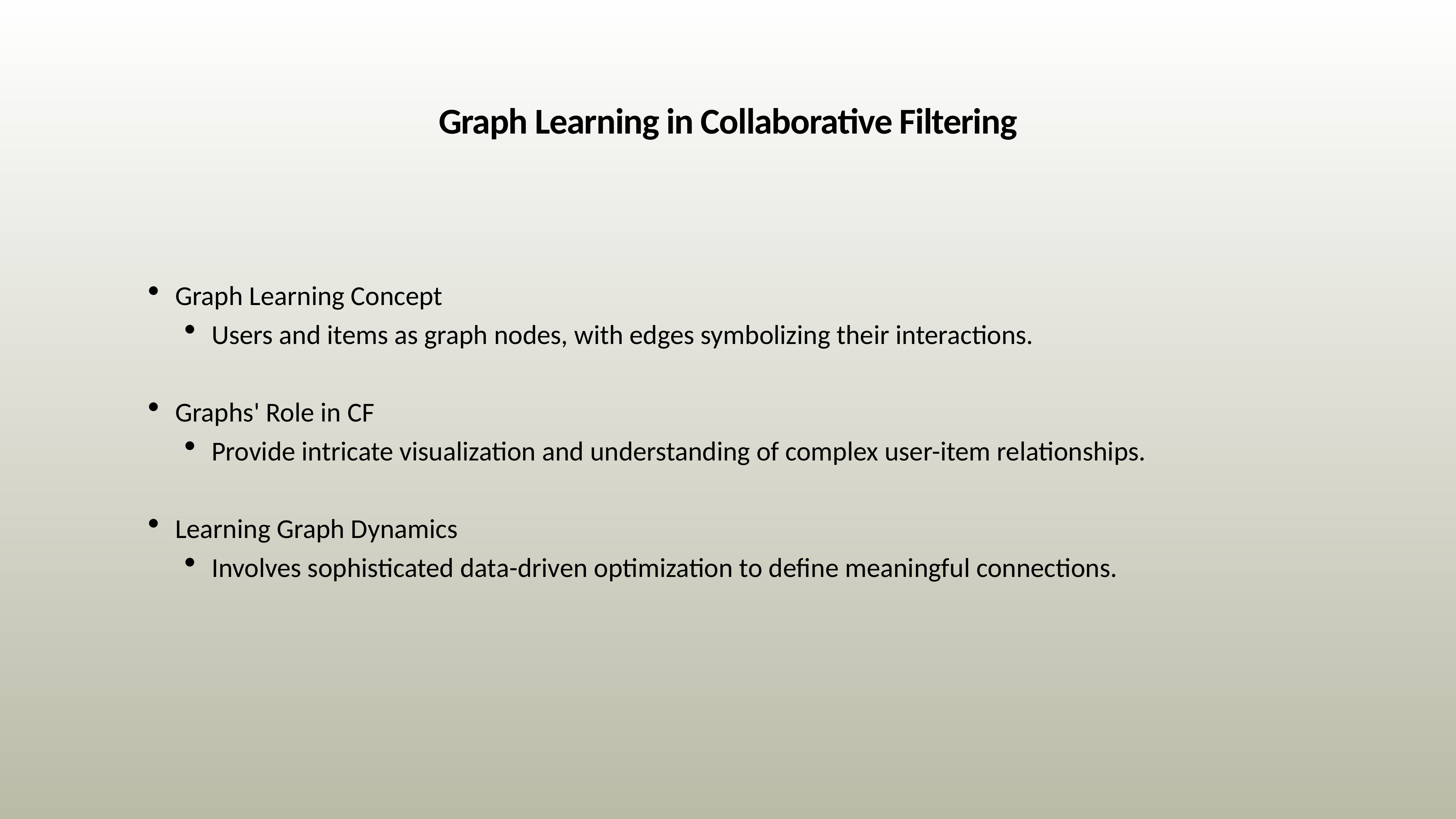

# Graph Learning in Collaborative Filtering
Graph Learning Concept
Users and items as graph nodes, with edges symbolizing their interactions.

Graphs' Role in CF
Provide intricate visualization and understanding of complex user-item relationships.

Learning Graph Dynamics
Involves sophisticated data-driven optimization to define meaningful connections.